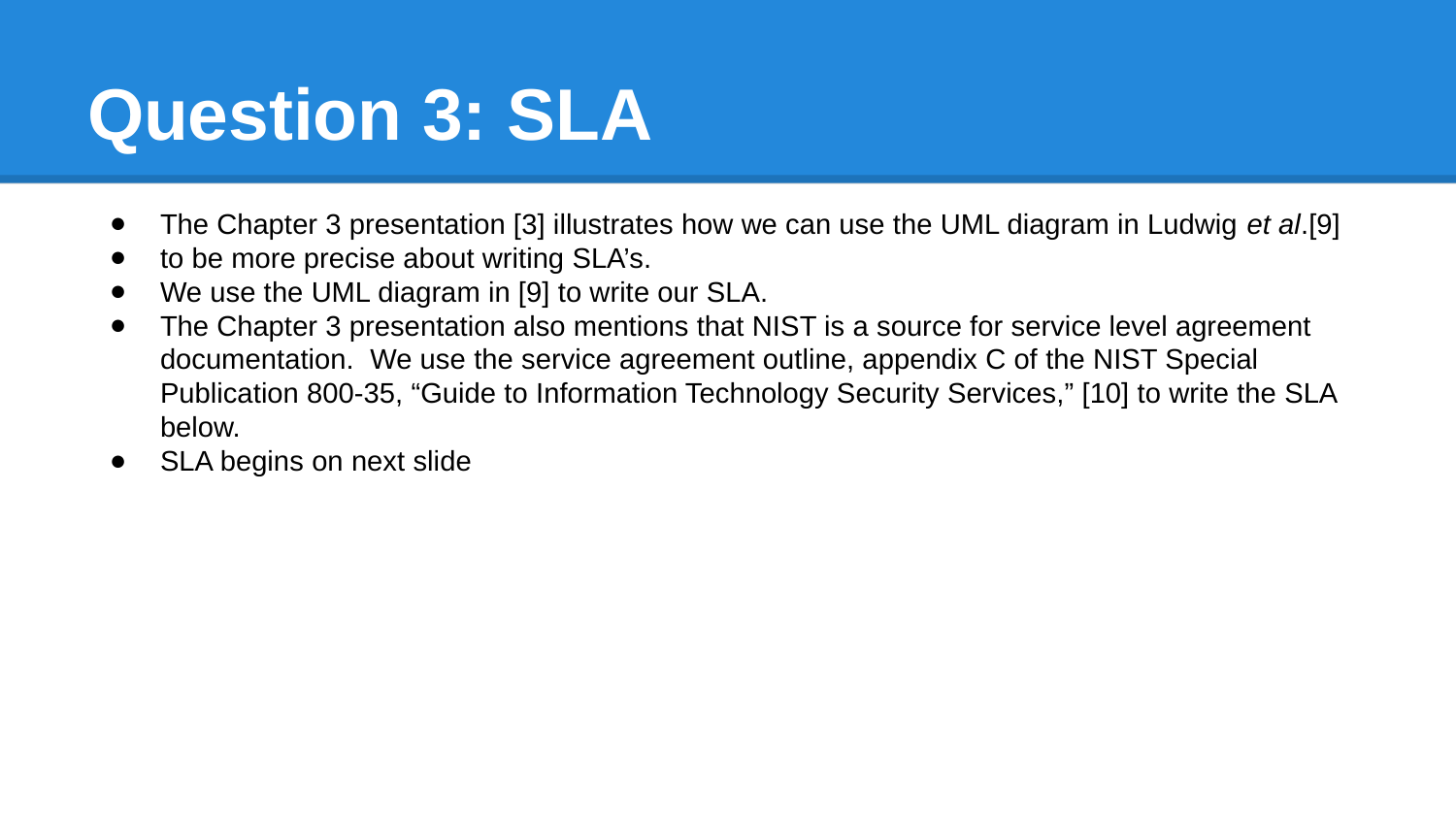

# Question 3: SLA
The Chapter 3 presentation [3] illustrates how we can use the UML diagram in Ludwig et al.[9]
to be more precise about writing SLA’s.
We use the UML diagram in [9] to write our SLA.
The Chapter 3 presentation also mentions that NIST is a source for service level agreement documentation.  We use the service agreement outline, appendix C of the NIST Special Publication 800-35, “Guide to Information Technology Security Services,” [10] to write the SLA below.
SLA begins on next slide